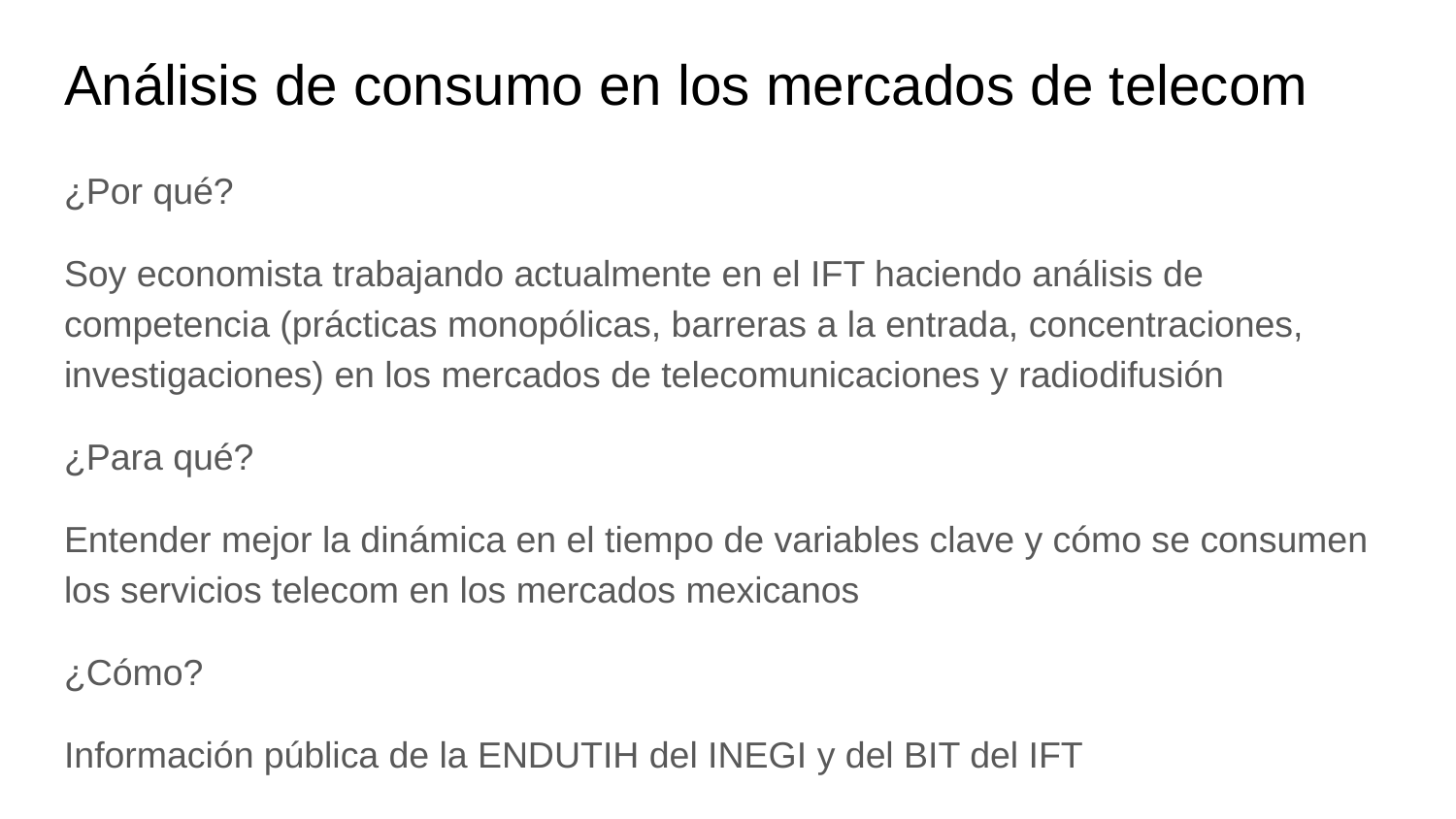

# Análisis de consumo en los mercados de telecom
¿Por qué?
Soy economista trabajando actualmente en el IFT haciendo análisis de competencia (prácticas monopólicas, barreras a la entrada, concentraciones, investigaciones) en los mercados de telecomunicaciones y radiodifusión
¿Para qué?
Entender mejor la dinámica en el tiempo de variables clave y cómo se consumen los servicios telecom en los mercados mexicanos
¿Cómo?
Información pública de la ENDUTIH del INEGI y del BIT del IFT